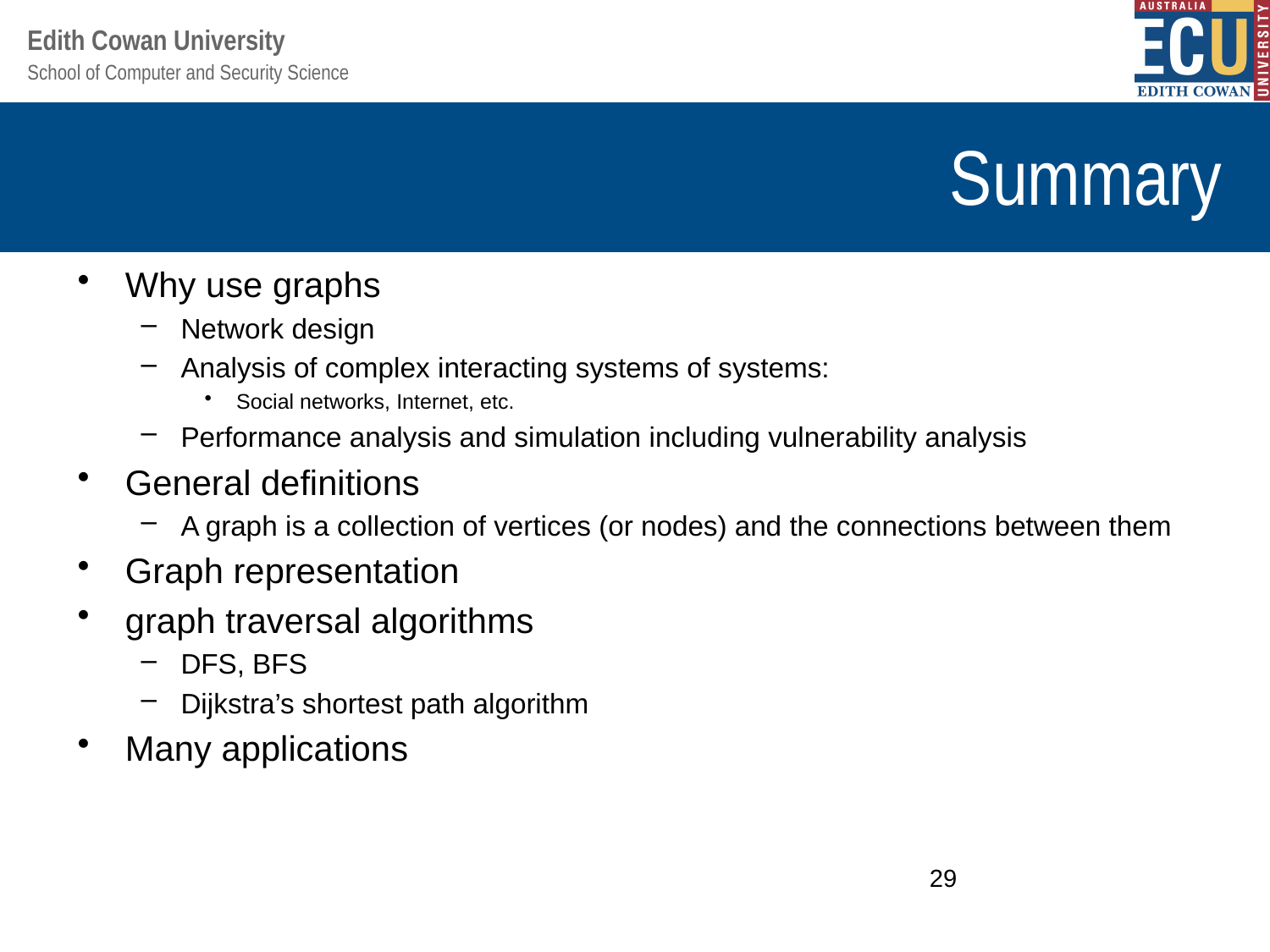

# Summary
Why use graphs
Network design
Analysis of complex interacting systems of systems:
Social networks, Internet, etc.
Performance analysis and simulation including vulnerability analysis
General definitions
A graph is a collection of vertices (or nodes) and the connections between them
Graph representation
graph traversal algorithms
DFS, BFS
Dijkstra’s shortest path algorithm
Many applications

 29